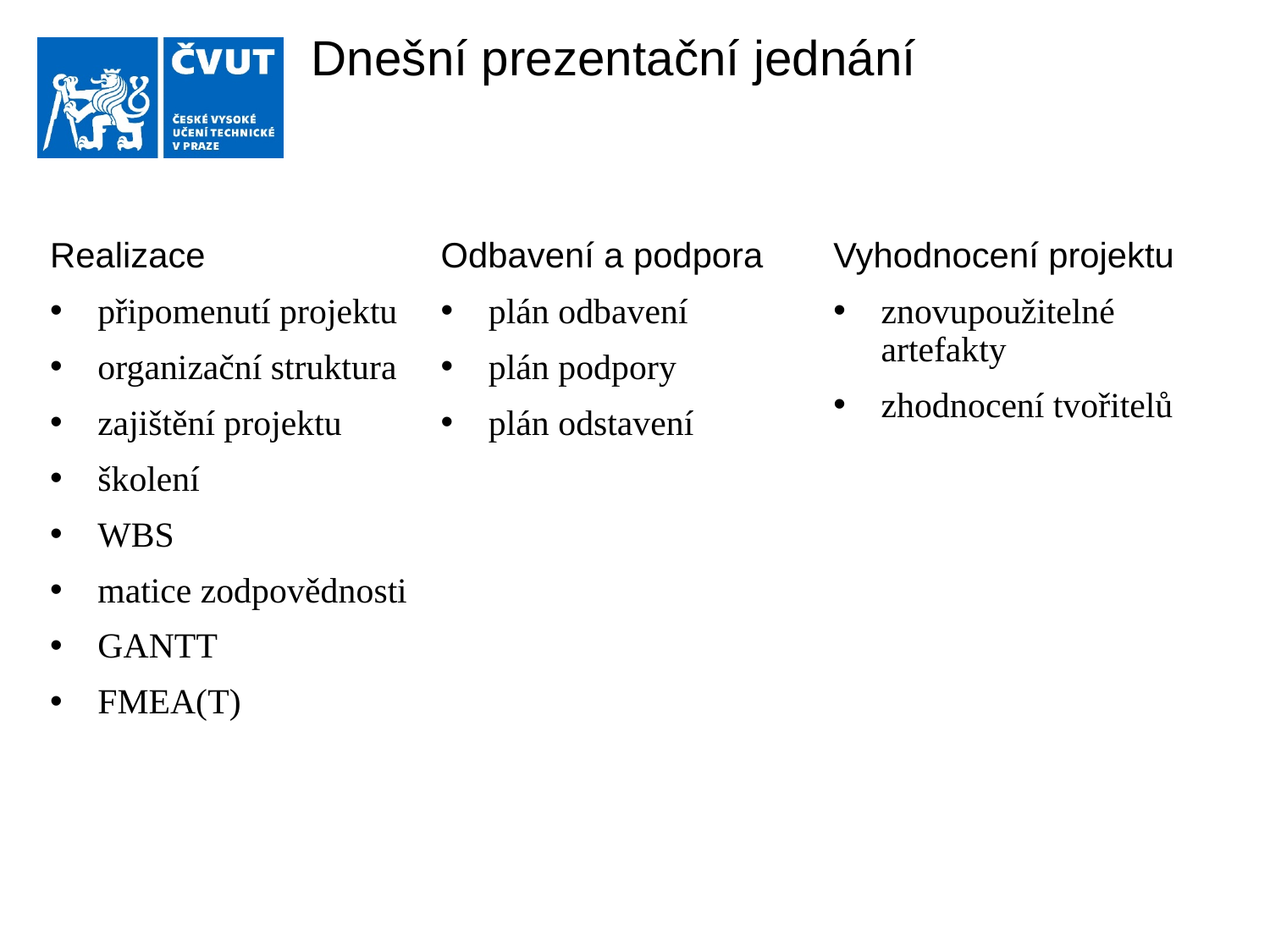

# Dnešní prezentační jednání
Realizace
připomenutí projektu
organizační struktura
zajištění projektu
školení
WBS
matice zodpovědnosti
GANTT
FMEA(T)

Odbavení a podpora
plán odbavení
plán podpory
plán odstavení

Vyhodnocení projektu
znovupoužitelné artefakty
zhodnocení tvořitelů